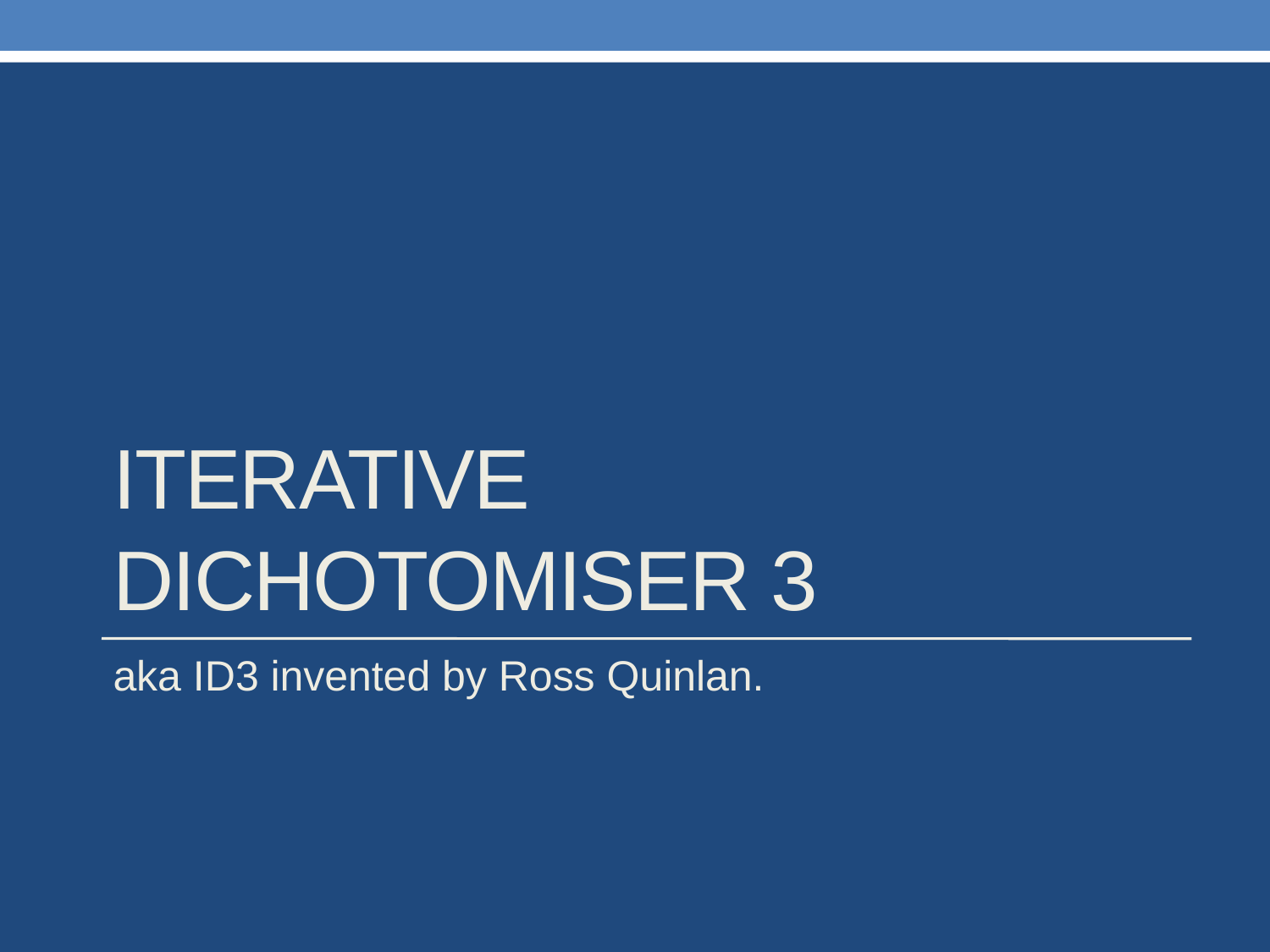

# Iterative Dichotomiser 3
aka ID3 invented by Ross Quinlan.